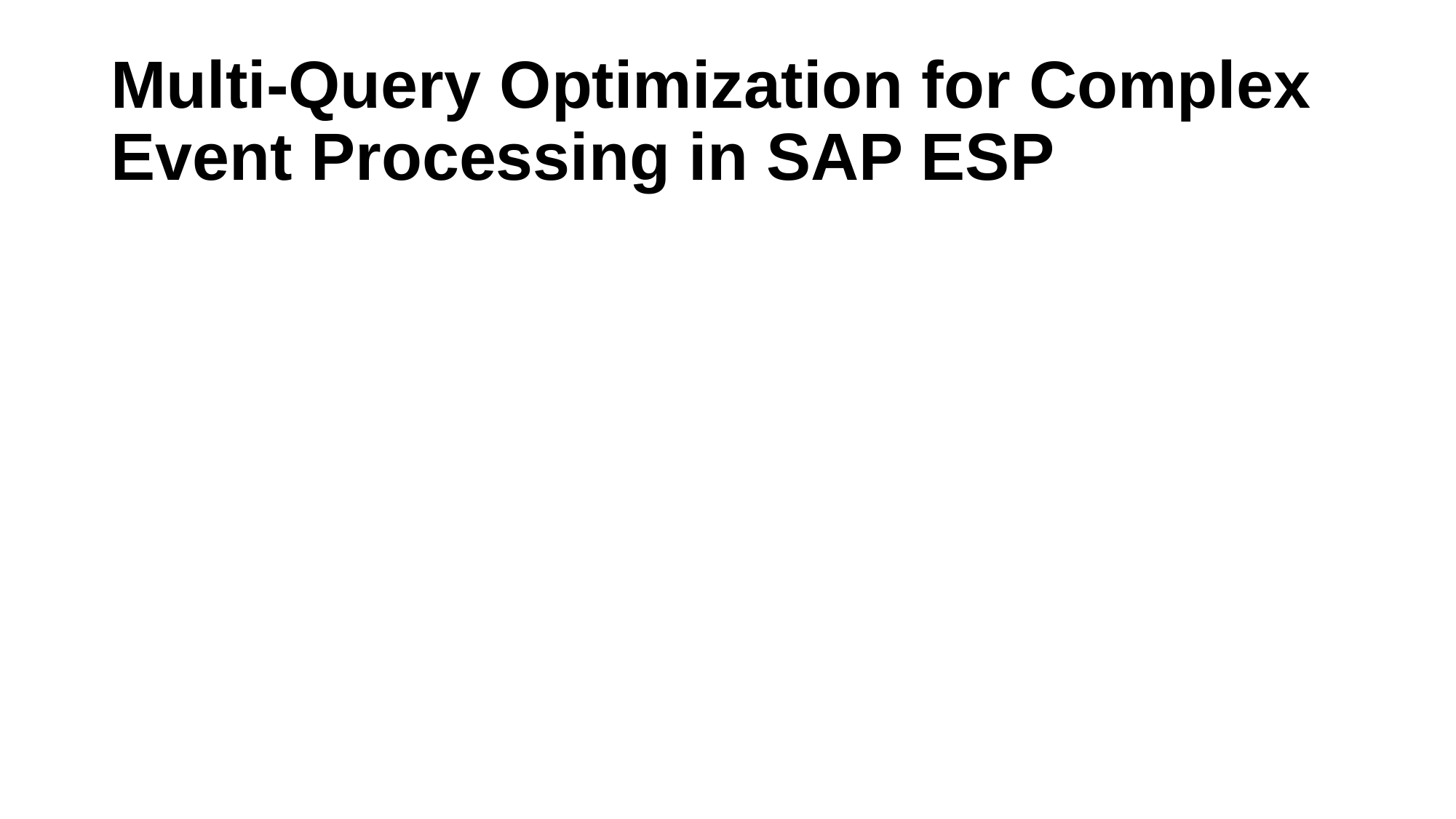

# Multi-Query Optimization for Complex Event Processing in SAP ESP